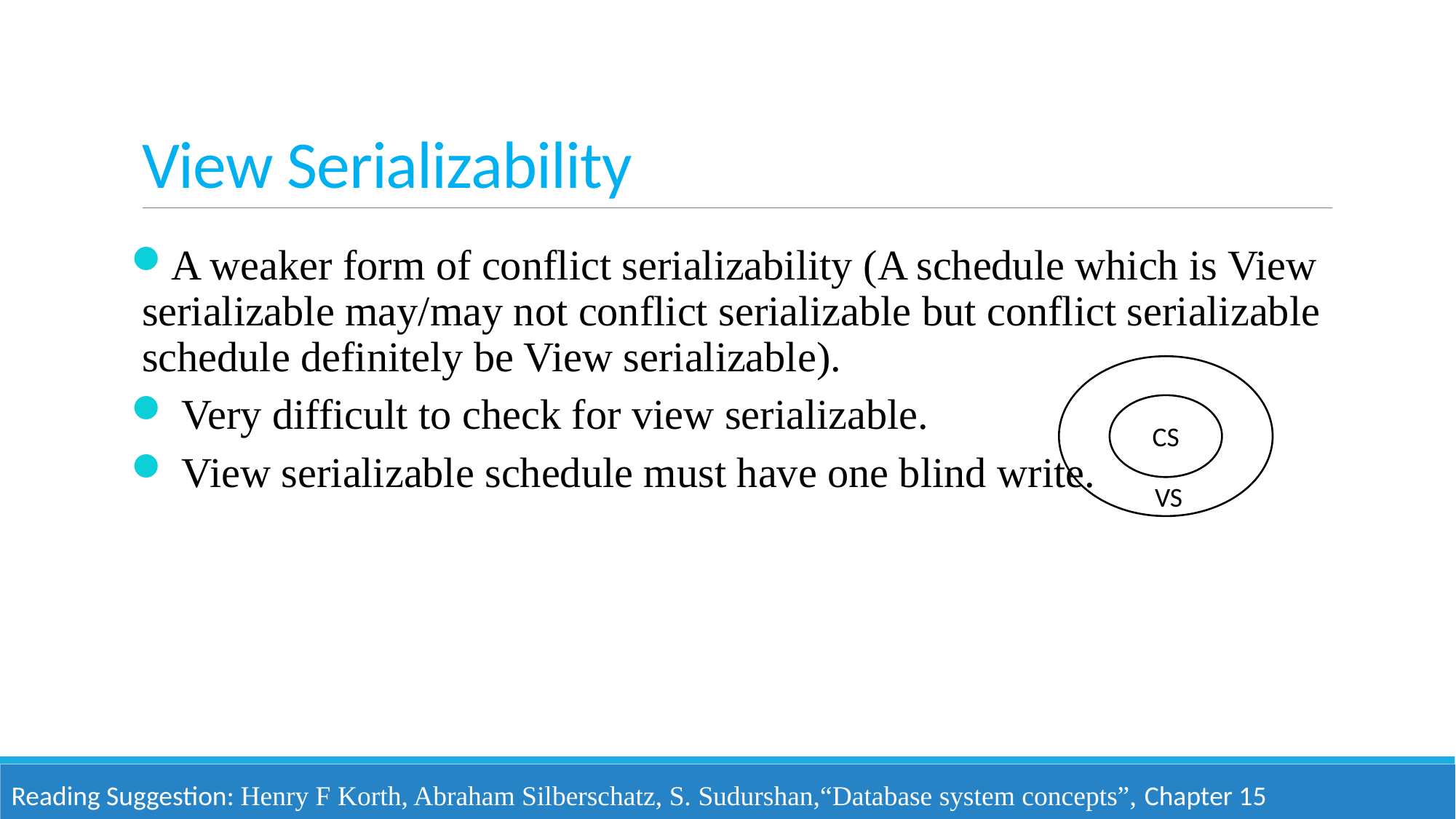

# View Serializability
A weaker form of conflict serializability (A schedule which is View serializable may/may not conflict serializable but conflict serializable schedule definitely be View serializable).
 Very difficult to check for view serializable.
 View serializable schedule must have one blind write.

CS
VS
Reading Suggestion: Henry F Korth, Abraham Silberschatz, S. Sudurshan,“Database system concepts”, Chapter 15